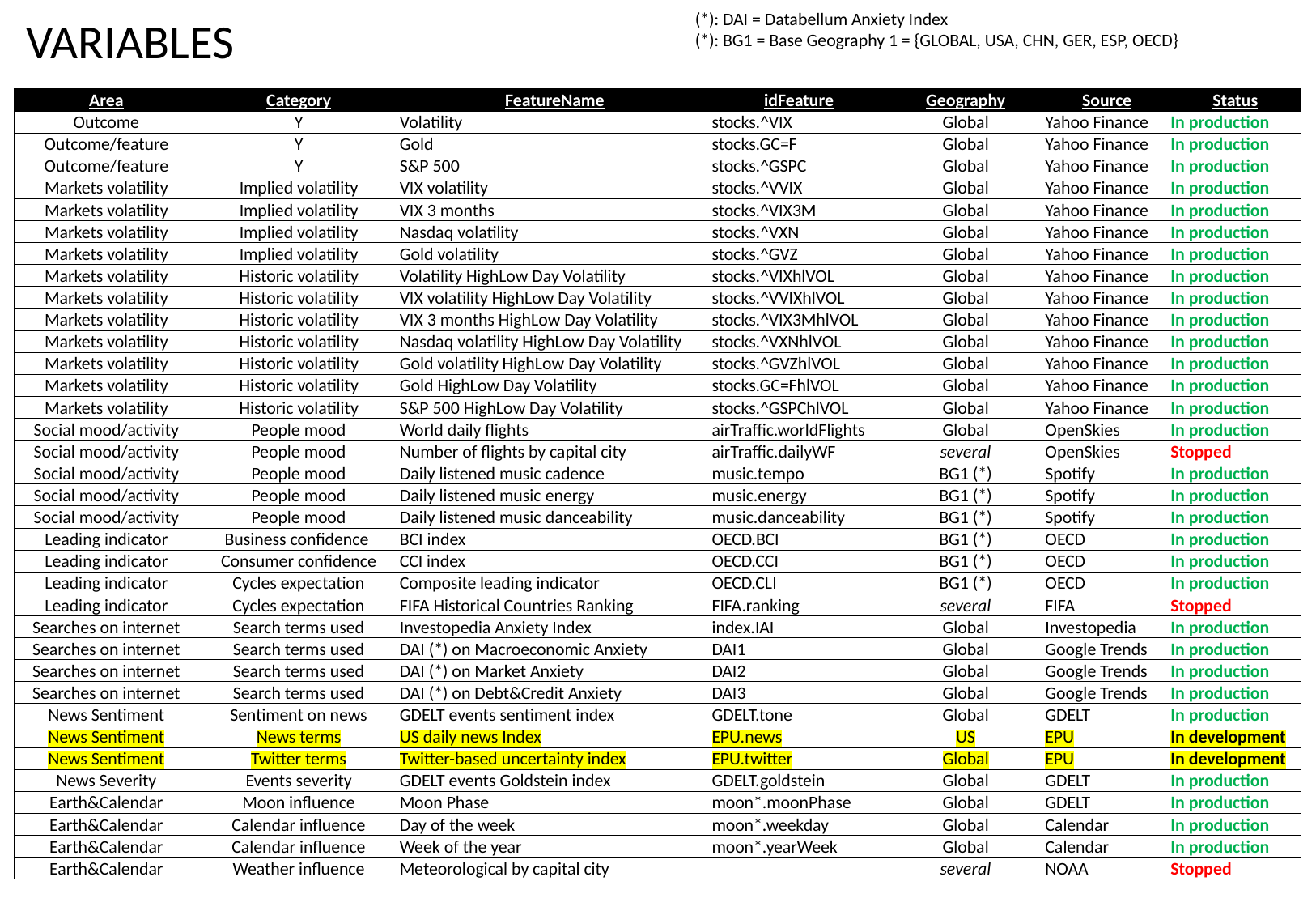

(*): DAI = Databellum Anxiety Index
(*): BG1 = Base Geography 1 = {GLOBAL, USA, CHN, GER, ESP, OECD}
# VARIABLES
| Area | Category | FeatureName | idFeature | Geography | Source | Status |
| --- | --- | --- | --- | --- | --- | --- |
| Outcome | Y | Volatility | stocks.^VIX | Global | Yahoo Finance | In production |
| Outcome/feature | Y | Gold | stocks.GC=F | Global | Yahoo Finance | In production |
| Outcome/feature | Y | S&P 500 | stocks.^GSPC | Global | Yahoo Finance | In production |
| Markets volatility | Implied volatility | VIX volatility | stocks.^VVIX | Global | Yahoo Finance | In production |
| Markets volatility | Implied volatility | VIX 3 months | stocks.^VIX3M | Global | Yahoo Finance | In production |
| Markets volatility | Implied volatility | Nasdaq volatility | stocks.^VXN | Global | Yahoo Finance | In production |
| Markets volatility | Implied volatility | Gold volatility | stocks.^GVZ | Global | Yahoo Finance | In production |
| Markets volatility | Historic volatility | Volatility HighLow Day Volatility | stocks.^VIXhlVOL | Global | Yahoo Finance | In production |
| Markets volatility | Historic volatility | VIX volatility HighLow Day Volatility | stocks.^VVIXhlVOL | Global | Yahoo Finance | In production |
| Markets volatility | Historic volatility | VIX 3 months HighLow Day Volatility | stocks.^VIX3MhlVOL | Global | Yahoo Finance | In production |
| Markets volatility | Historic volatility | Nasdaq volatility HighLow Day Volatility | stocks.^VXNhlVOL | Global | Yahoo Finance | In production |
| Markets volatility | Historic volatility | Gold volatility HighLow Day Volatility | stocks.^GVZhlVOL | Global | Yahoo Finance | In production |
| Markets volatility | Historic volatility | Gold HighLow Day Volatility | stocks.GC=FhlVOL | Global | Yahoo Finance | In production |
| Markets volatility | Historic volatility | S&P 500 HighLow Day Volatility | stocks.^GSPChlVOL | Global | Yahoo Finance | In production |
| Social mood/activity | People mood | World daily flights | airTraffic.worldFlights | Global | OpenSkies | In production |
| Social mood/activity | People mood | Number of flights by capital city | airTraffic.dailyWF | several | OpenSkies | Stopped |
| Social mood/activity | People mood | Daily listened music cadence | music.tempo | BG1 (\*) | Spotify | In production |
| Social mood/activity | People mood | Daily listened music energy | music.energy | BG1 (\*) | Spotify | In production |
| Social mood/activity | People mood | Daily listened music danceability | music.danceability | BG1 (\*) | Spotify | In production |
| Leading indicator | Business confidence | BCI index | OECD.BCI | BG1 (\*) | OECD | In production |
| Leading indicator | Consumer confidence | CCI index | OECD.CCI | BG1 (\*) | OECD | In production |
| Leading indicator | Cycles expectation | Composite leading indicator | OECD.CLI | BG1 (\*) | OECD | In production |
| Leading indicator | Cycles expectation | FIFA Historical Countries Ranking | FIFA.ranking | several | FIFA | Stopped |
| Searches on internet | Search terms used | Investopedia Anxiety Index | index.IAI | Global | Investopedia | In production |
| Searches on internet | Search terms used | DAI (\*) on Macroeconomic Anxiety | DAI1 | Global | Google Trends | In production |
| Searches on internet | Search terms used | DAI (\*) on Market Anxiety | DAI2 | Global | Google Trends | In production |
| Searches on internet | Search terms used | DAI (\*) on Debt&Credit Anxiety | DAI3 | Global | Google Trends | In production |
| News Sentiment | Sentiment on news | GDELT events sentiment index | GDELT.tone | Global | GDELT | In production |
| News Sentiment | News terms | US daily news Index | EPU.news | US | EPU | In development |
| News Sentiment | Twitter terms | Twitter-based uncertainty index | EPU.twitter | Global | EPU | In development |
| News Severity | Events severity | GDELT events Goldstein index | GDELT.goldstein | Global | GDELT | In production |
| Earth&Calendar | Moon influence | Moon Phase | moon\*.moonPhase | Global | GDELT | In production |
| Earth&Calendar | Calendar influence | Day of the week | moon\*.weekday | Global | Calendar | In production |
| Earth&Calendar | Calendar influence | Week of the year | moon\*.yearWeek | Global | Calendar | In production |
| Earth&Calendar | Weather influence | Meteorological by capital city |  | several | NOAA | Stopped |